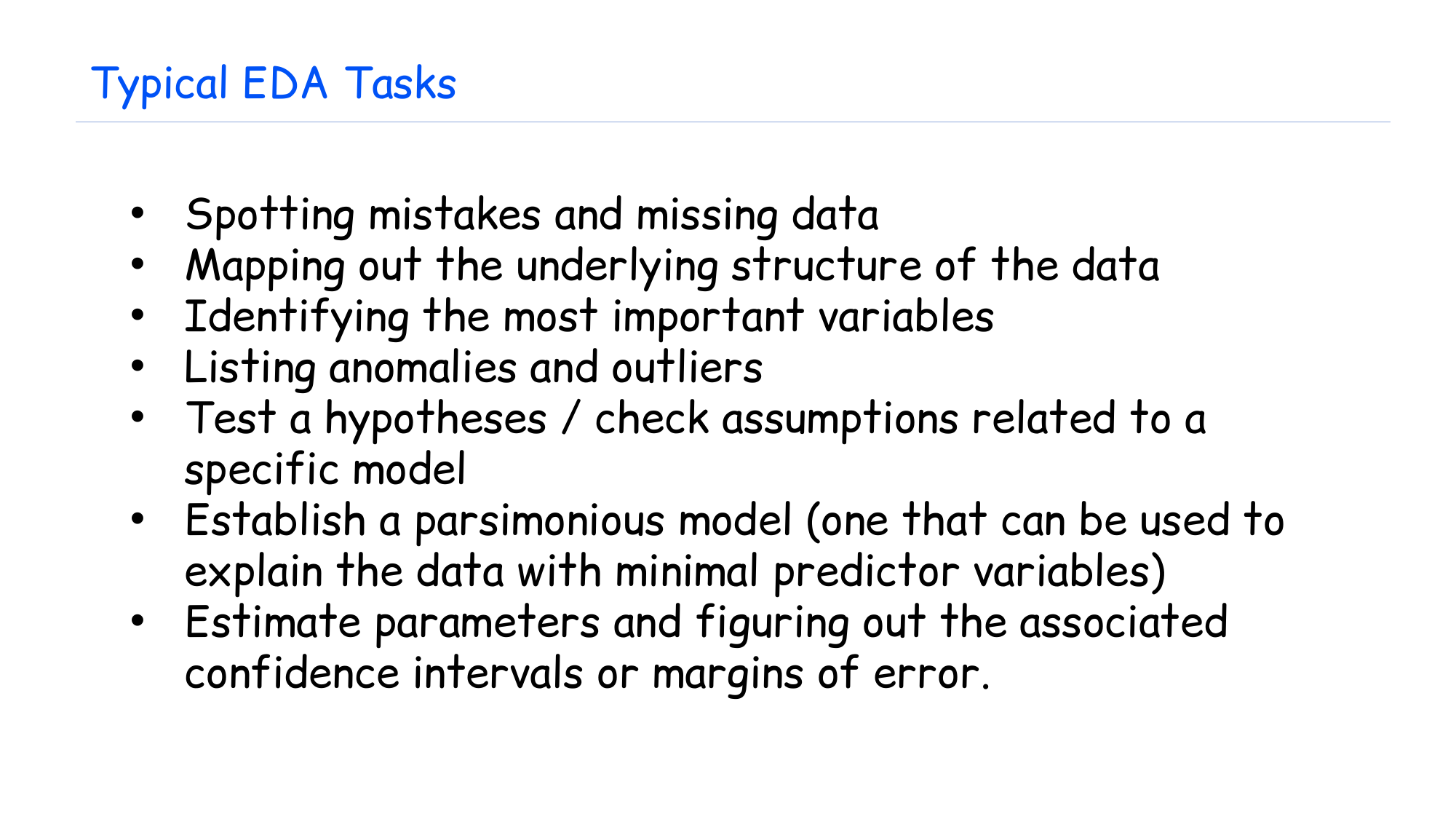

# Typical EDA Tasks
Spotting mistakes and missing data
Mapping out the underlying structure of the data
Identifying the most important variables
Listing anomalies and outliers
Test a hypotheses / check assumptions related to a specific model
Establish a parsimonious model (one that can be used to explain the data with minimal predictor variables)
Estimate parameters and figuring out the associated confidence intervals or margins of error.